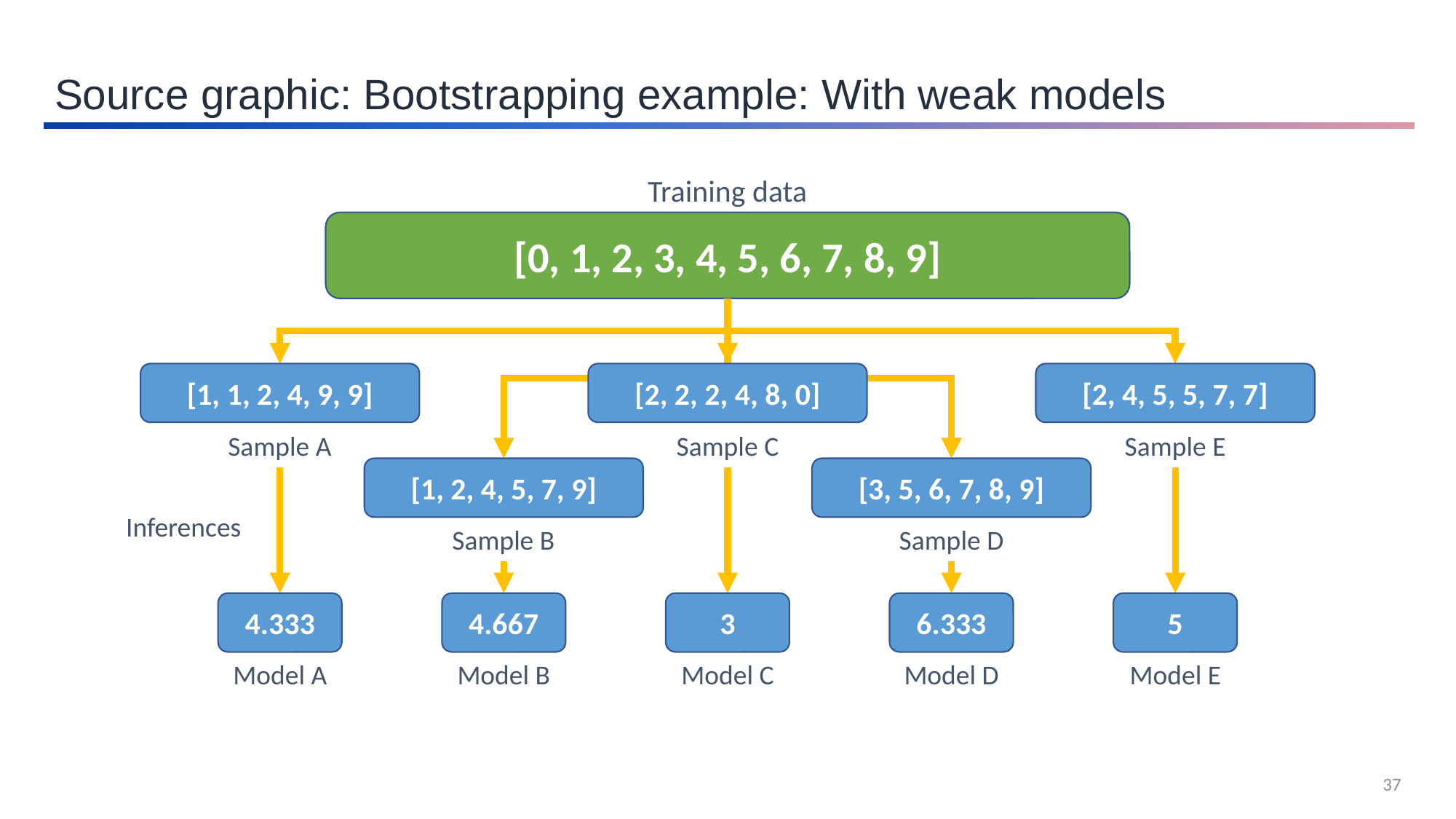

Source graphic: Bootstrapping example: With weak models

Training data
[0, 1, 2, 3, 4, 5, 6, 7, 8, 9]
[1, 1, 2, 4, 9, 9]
Sample A
4.333
Model A
[2, 2, 2, 4, 8, 0]
Sample C
3
Model C
[2, 4, 5, 5, 7, 7]
Sample E
5
Model E
[1, 2, 4, 5, 7, 9]
Sample B
4.667
Model B
[3, 5, 6, 7, 8, 9]
Sample D
6.333
Model D
Inferences
37